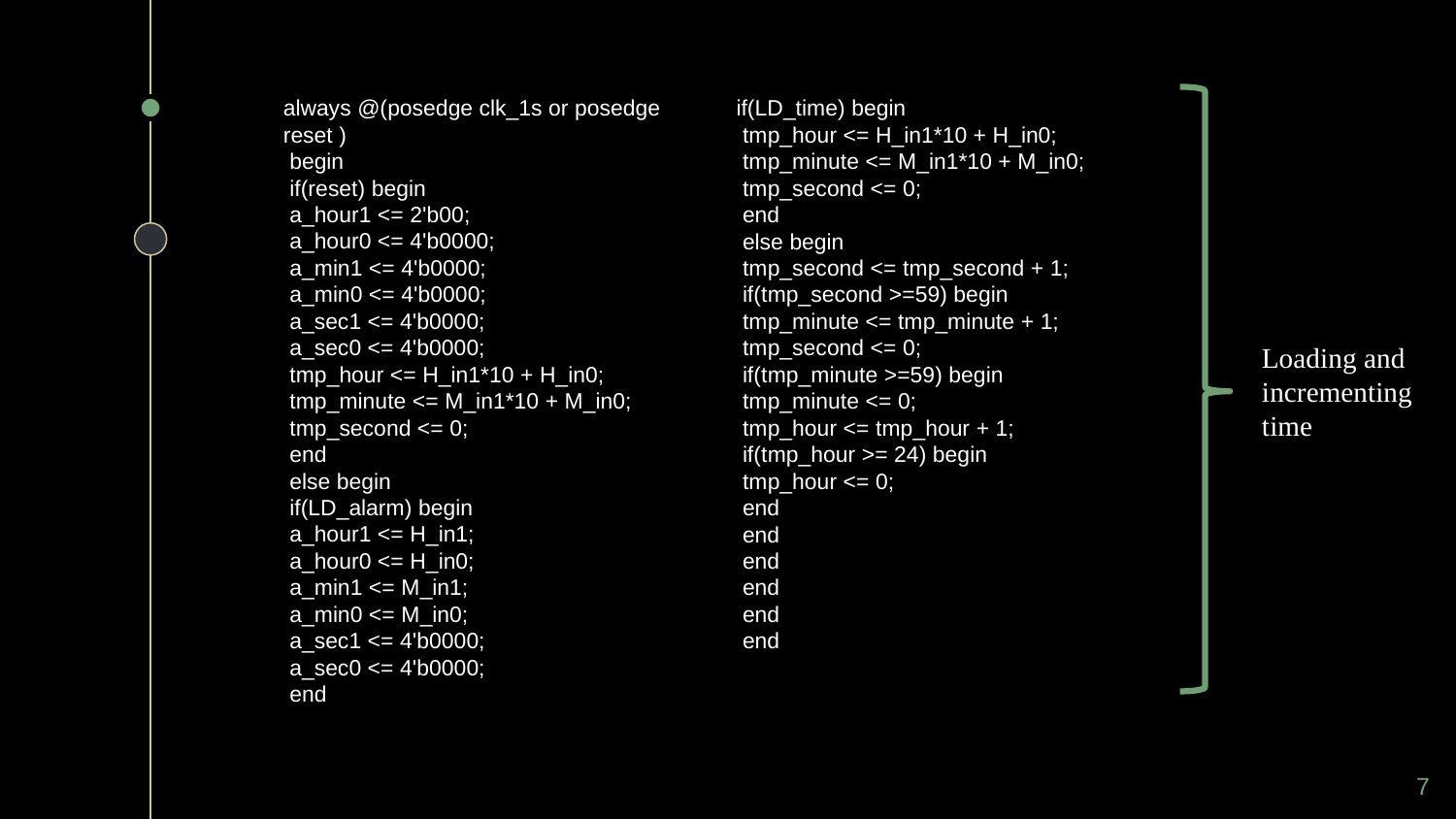

always @(posedge clk_1s or posedge reset )
 begin
 if(reset) begin
 a_hour1 <= 2'b00;
 a_hour0 <= 4'b0000;
 a_min1 <= 4'b0000;
 a_min0 <= 4'b0000;
 a_sec1 <= 4'b0000;
 a_sec0 <= 4'b0000;
 tmp_hour <= H_in1*10 + H_in0;
 tmp_minute <= M_in1*10 + M_in0;
 tmp_second <= 0;
 end
 else begin
 if(LD_alarm) begin
 a_hour1 <= H_in1;
 a_hour0 <= H_in0;
 a_min1 <= M_in1;
 a_min0 <= M_in0;
 a_sec1 <= 4'b0000;
 a_sec0 <= 4'b0000;
 end

if(LD_time) begin
 tmp_hour <= H_in1*10 + H_in0;
 tmp_minute <= M_in1*10 + M_in0;
 tmp_second <= 0;
 end
 else begin
 tmp_second <= tmp_second + 1;
 if(tmp_second >=59) begin
 tmp_minute <= tmp_minute + 1;
 tmp_second <= 0;
 if(tmp_minute >=59) begin
 tmp_minute <= 0;
 tmp_hour <= tmp_hour + 1;
 if(tmp_hour >= 24) begin
 tmp_hour <= 0;
 end
 end
 end
 end
 end
 end

Loading and incrementing time
7